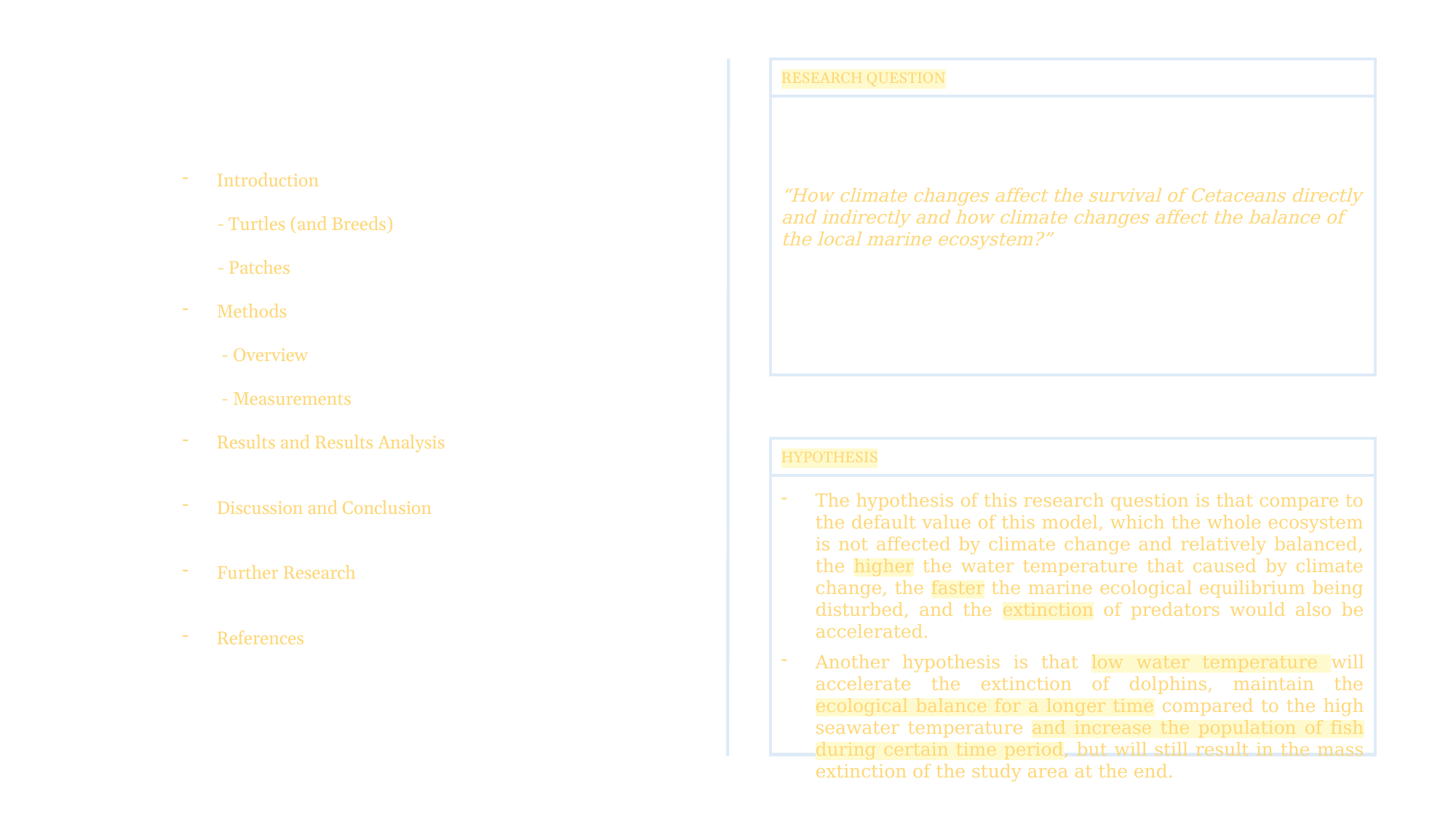

RESEARCH QUESTION

Introduction

        - Turtles (and Breeds)

        - Patches

Methods

         - Overview

         - Measurements

Results and Results Analysis

Discussion and Conclusion

Further Research

References

“How climate changes affect the survival of Cetaceans directly and indirectly and how climate changes affect the balance of the local marine ecosystem?”

HYPOTHESIS
The hypothesis of this research question is that compare to the default value of this model, which the whole ecosystem is not affected by climate change and relatively balanced, the higher the water temperature that caused by climate change, the faster the marine ecological equilibrium being disturbed, and the extinction of predators would also be accelerated.
Another hypothesis is that low water temperature will accelerate the extinction of dolphins, maintain the ecological balance for a longer time compared to the high seawater temperature and increase the population of fish during certain time period, but will still result in the mass extinction of the study area at the end.